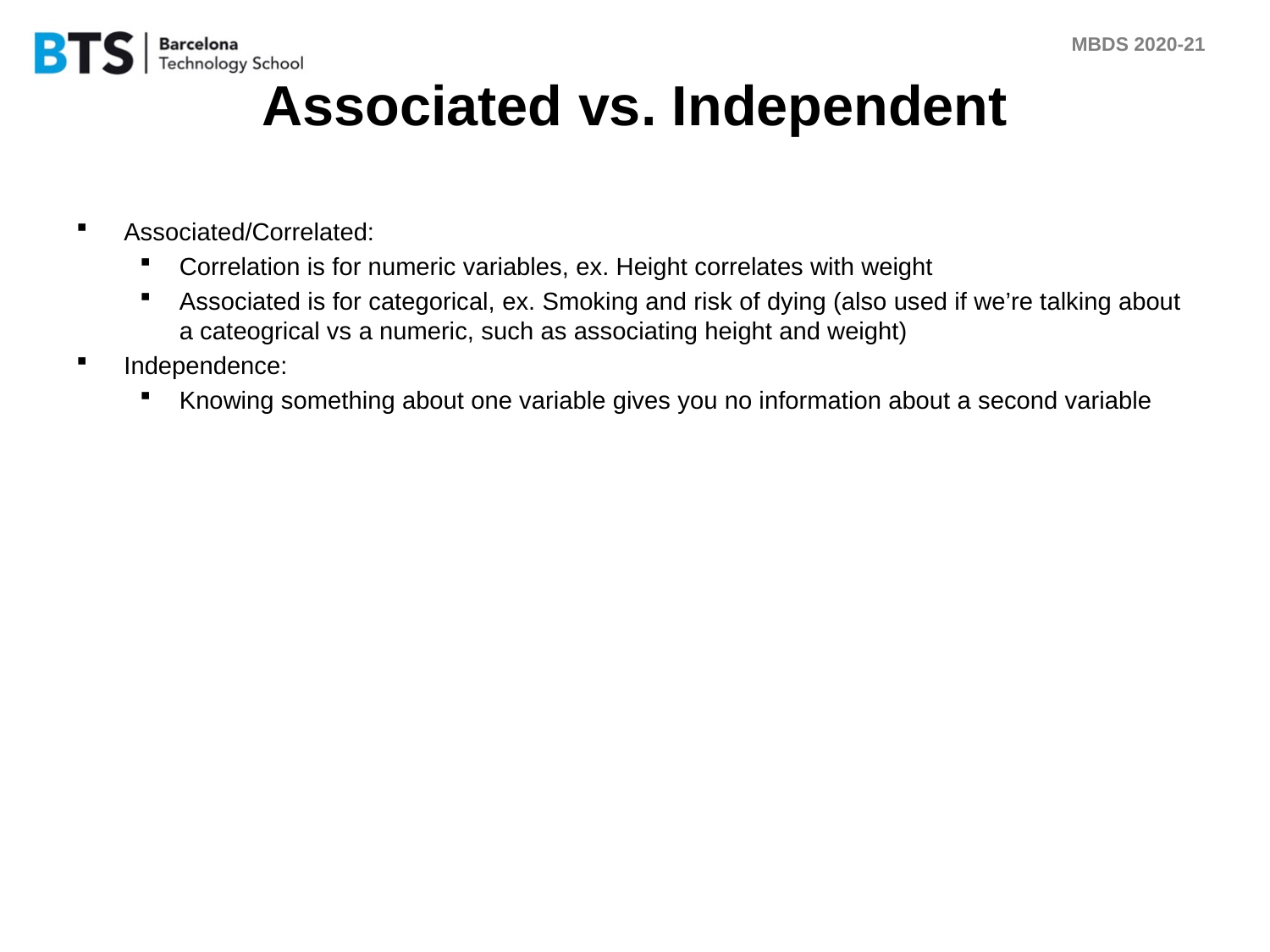

# Associated vs. Independent
Associated/Correlated:
Correlation is for numeric variables, ex. Height correlates with weight
Associated is for categorical, ex. Smoking and risk of dying (also used if we’re talking about a cateogrical vs a numeric, such as associating height and weight)
Independence:
Knowing something about one variable gives you no information about a second variable